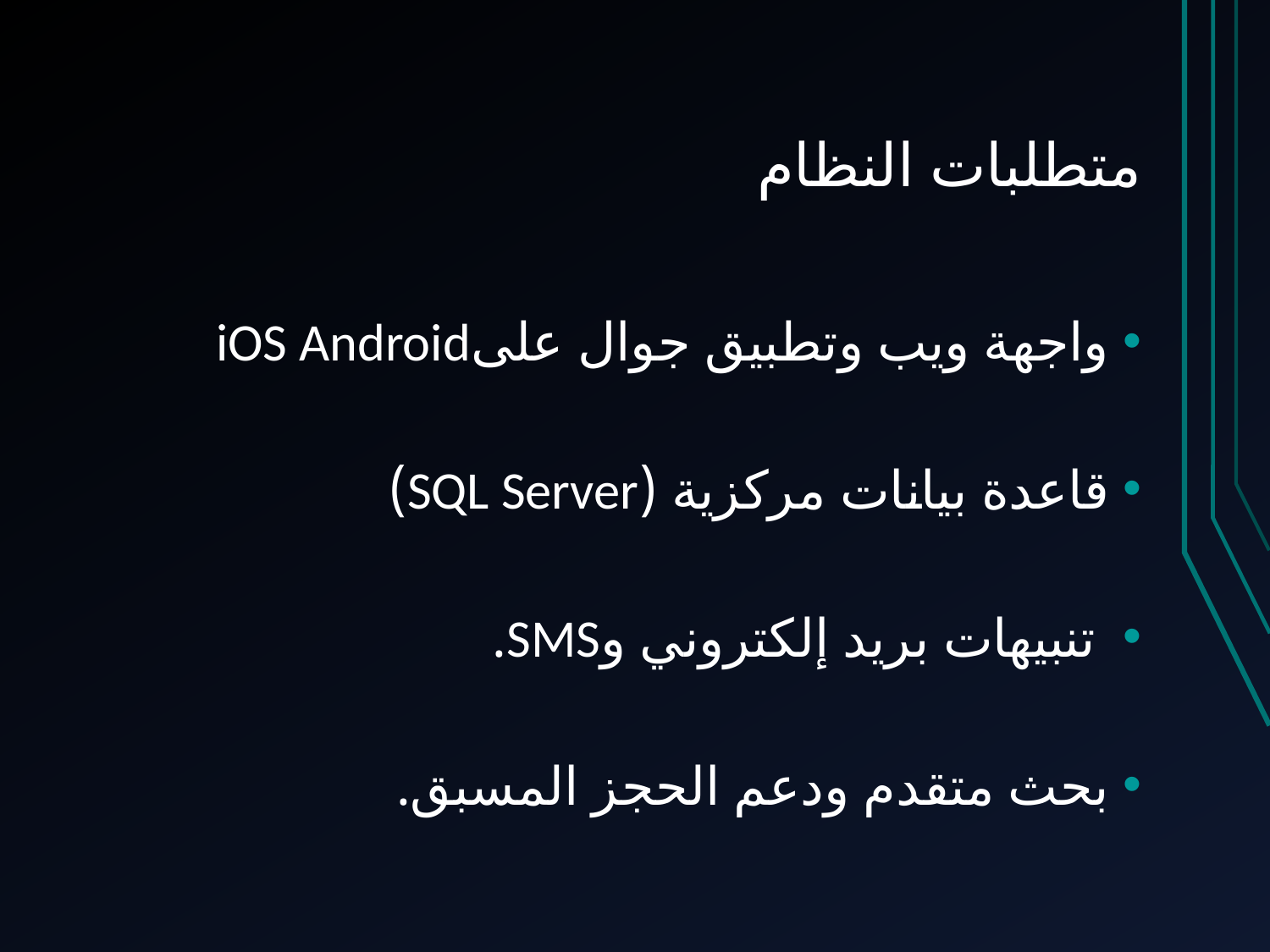

# متطلبات النظام
واجهة ويب وتطبيق جوال علىiOS Android
قاعدة بيانات مركزية (SQL Server)
 تنبيهات بريد إلكتروني وSMS.
بحث متقدم ودعم الحجز المسبق.